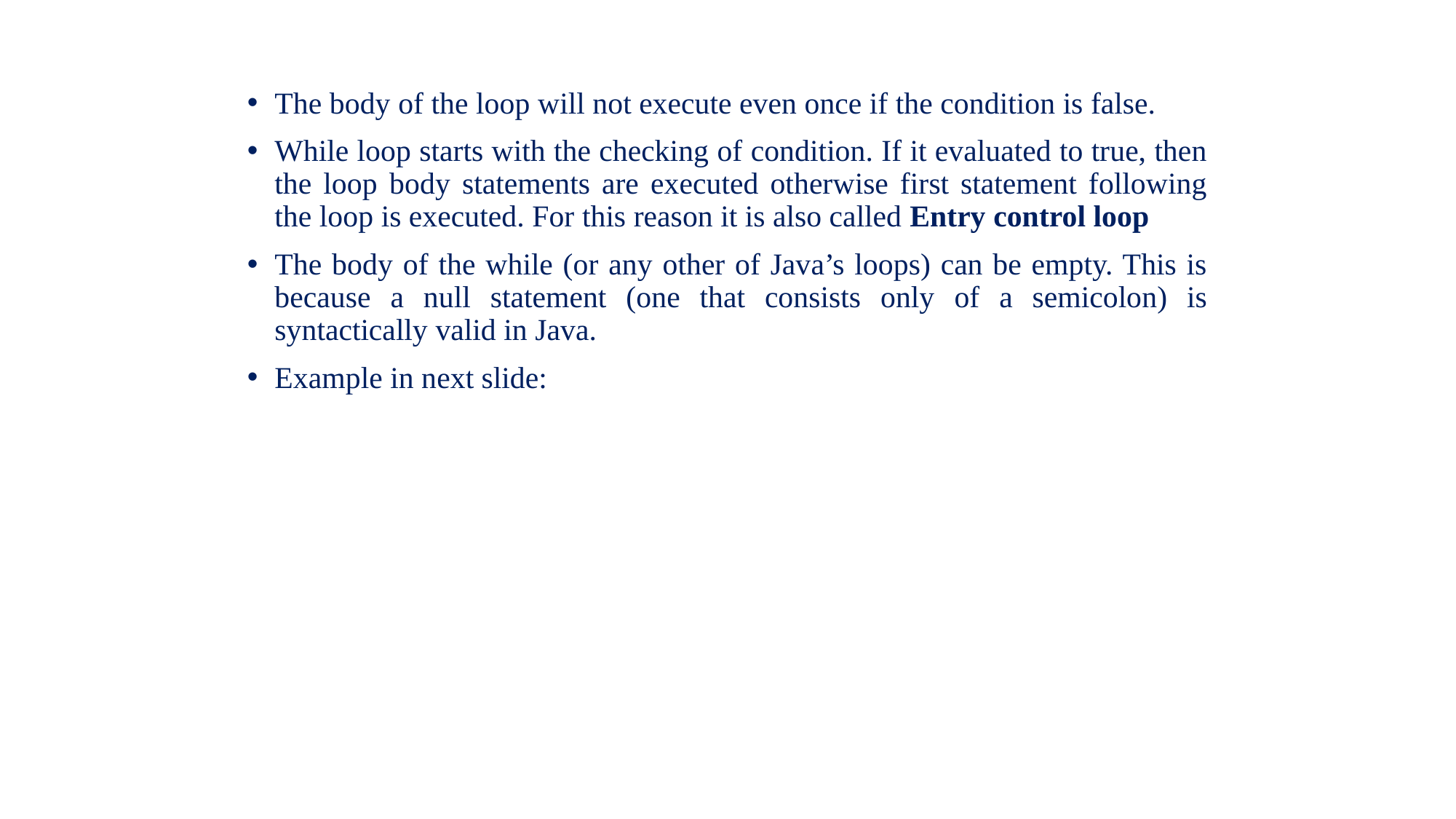

The body of the loop will not execute even once if the condition is false.
While loop starts with the checking of condition. If it evaluated to true, then the loop body statements are executed otherwise first statement following the loop is executed. For this reason it is also called Entry control loop
The body of the while (or any other of Java’s loops) can be empty. This is because a null statement (one that consists only of a semicolon) is syntactically valid in Java.
Example in next slide: